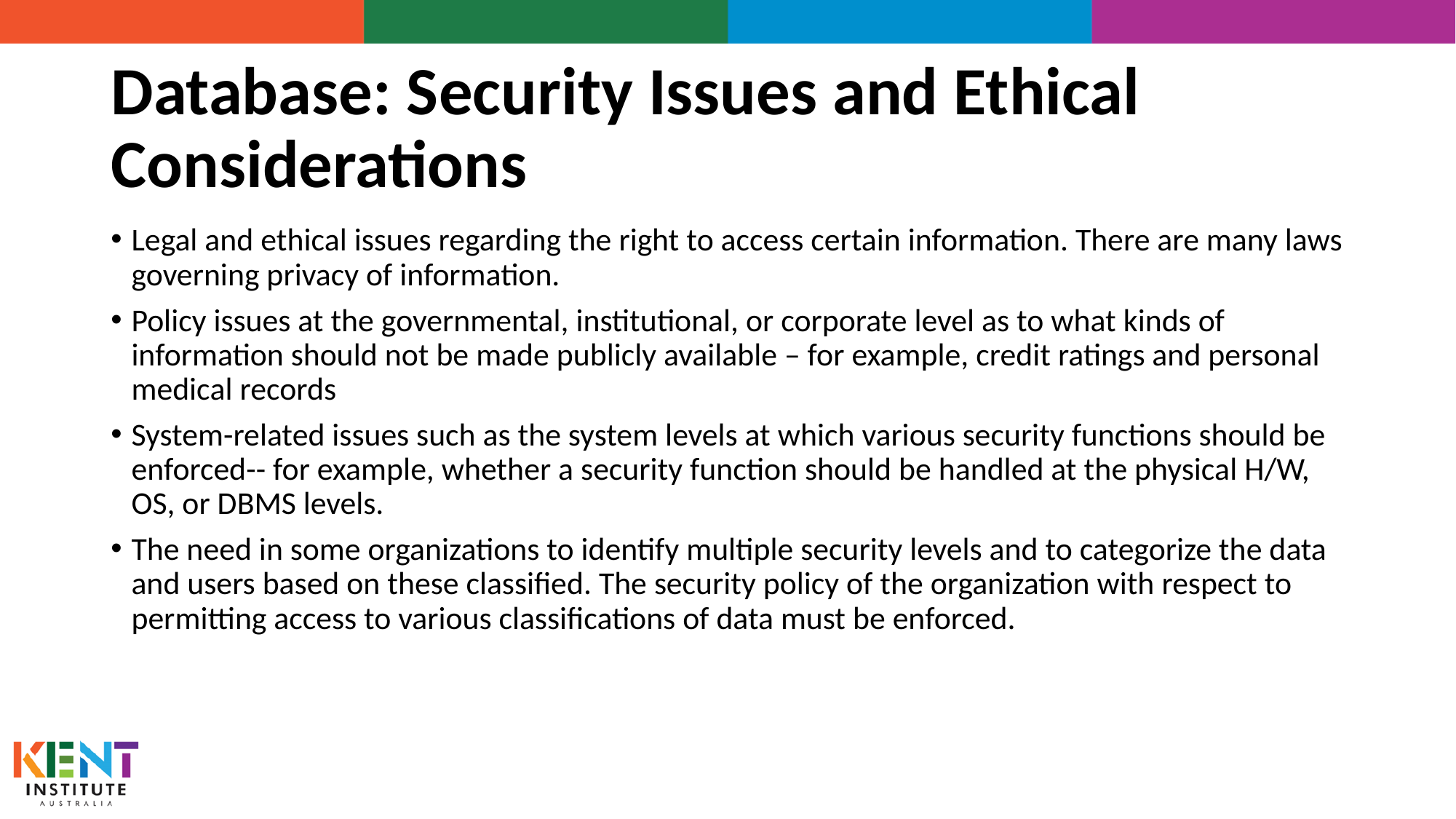

# Database: Security Issues and Ethical Considerations
Legal and ethical issues regarding the right to access certain information. There are many laws governing privacy of information.
Policy issues at the governmental, institutional, or corporate level as to what kinds of information should not be made publicly available – for example, credit ratings and personal medical records
System-related issues such as the system levels at which various security functions should be enforced-- for example, whether a security function should be handled at the physical H/W, OS, or DBMS levels.
The need in some organizations to identify multiple security levels and to categorize the data and users based on these classified. The security policy of the organization with respect to permitting access to various classifications of data must be enforced.